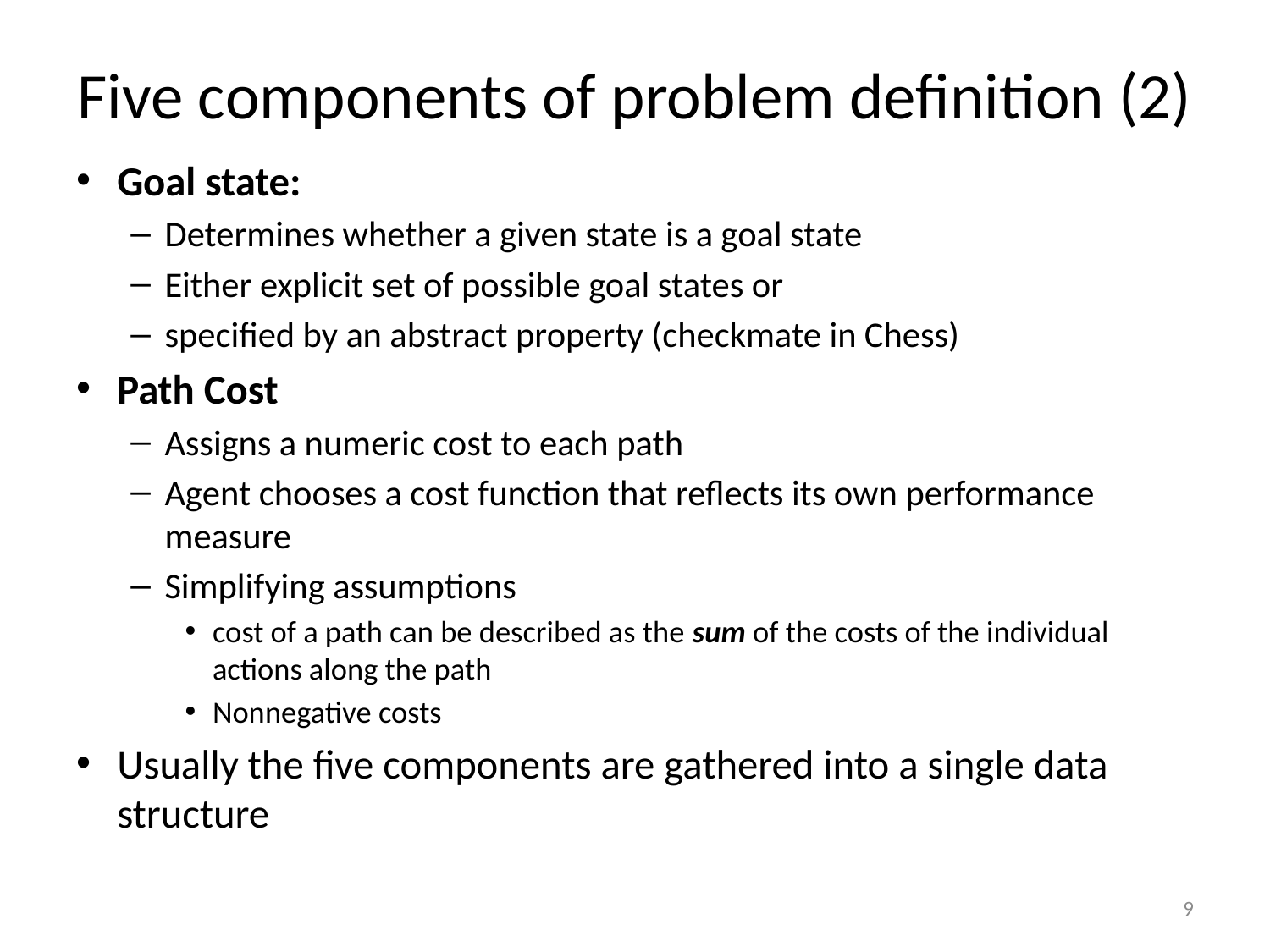

# Five components of problem definition (2)
Goal state:
Determines whether a given state is a goal state
Either explicit set of possible goal states or
specified by an abstract property (checkmate in Chess)
Path Cost
Assigns a numeric cost to each path
Agent chooses a cost function that reflects its own performance measure
Simplifying assumptions
cost of a path can be described as the sum of the costs of the individual actions along the path
Nonnegative costs
Usually the five components are gathered into a single data structure
9